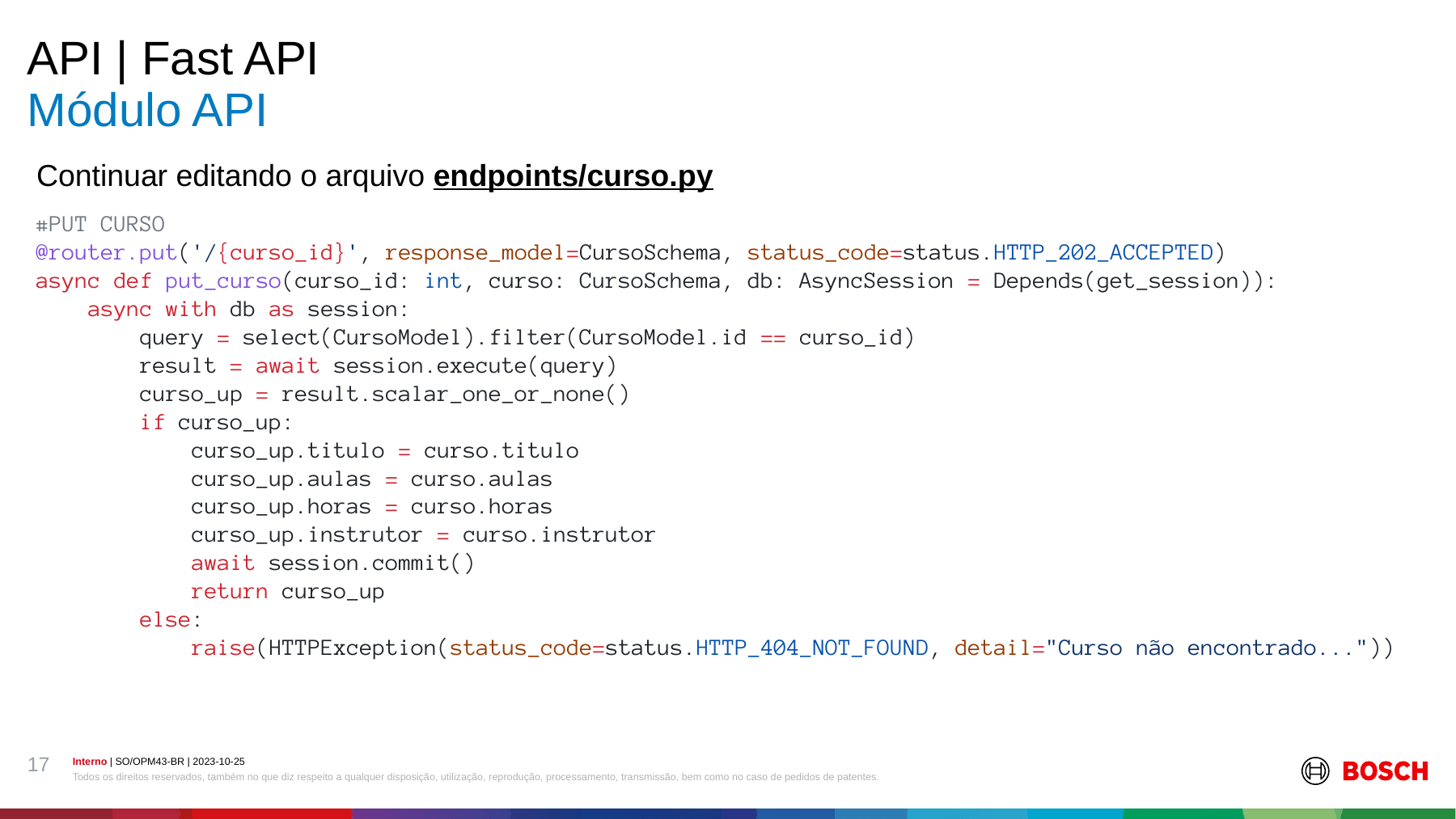

API | Fast API
# Módulo API
Continuar editando o arquivo endpoints/curso.py
#PUT CURSO
@router.put('/{curso_id}', response_model=CursoSchema, status_code=status.HTTP_202_ACCEPTED)
async def put_curso(curso_id: int, curso: CursoSchema, db: AsyncSession = Depends(get_session)):
    async with db as session:
        query = select(CursoModel).filter(CursoModel.id == curso_id)
        result = await session.execute(query)
        curso_up = result.scalar_one_or_none()
        if curso_up:
            curso_up.titulo = curso.titulo
            curso_up.aulas = curso.aulas
            curso_up.horas = curso.horas
            curso_up.instrutor = curso.instrutor
            await session.commit()
            return curso_up
        else:
            raise(HTTPException(status_code=status.HTTP_404_NOT_FOUND, detail="Curso não encontrado..."))

17